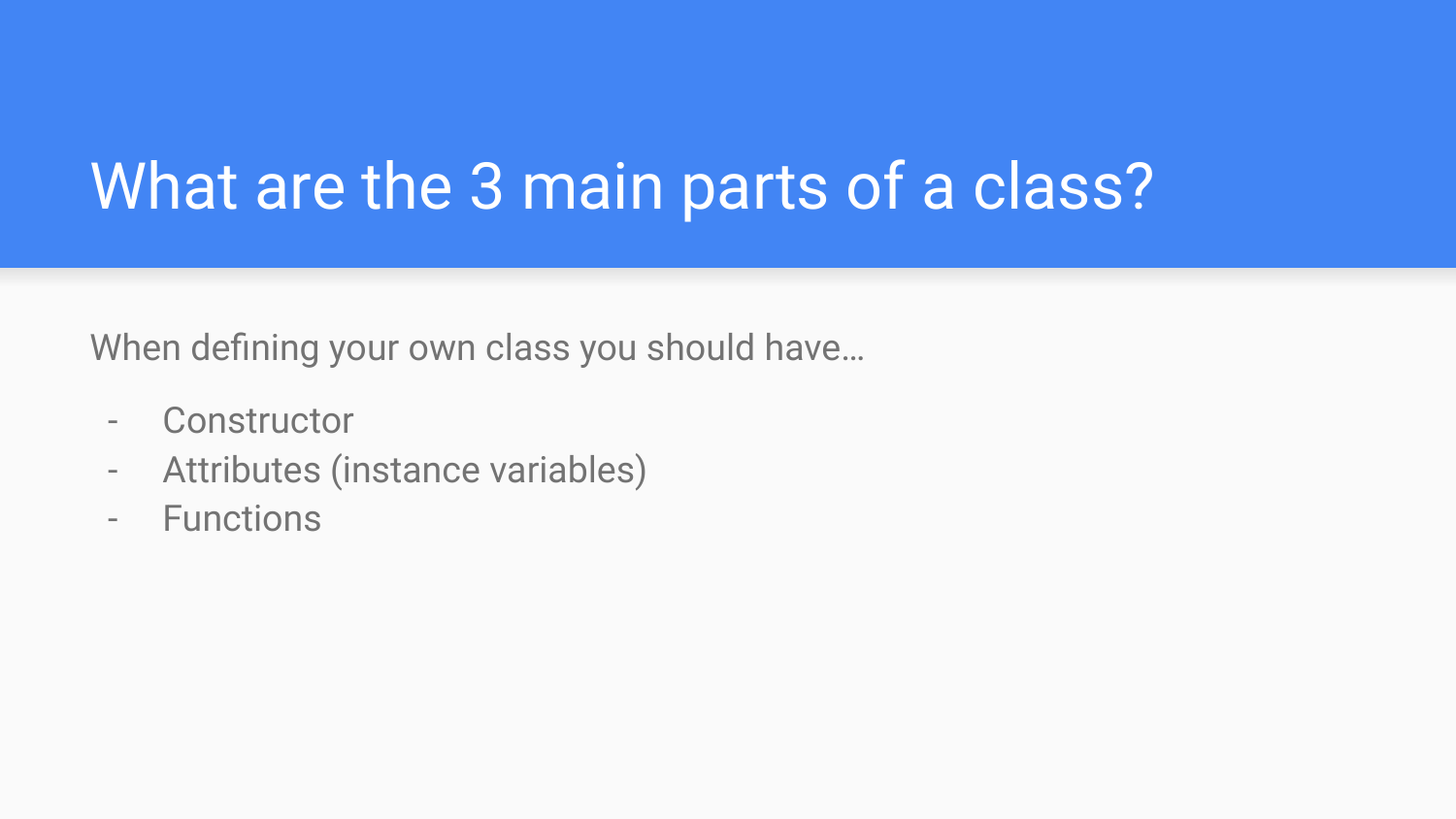

# What are the 3 main parts of a class?
When defining your own class you should have…
Constructor
Attributes (instance variables)
Functions